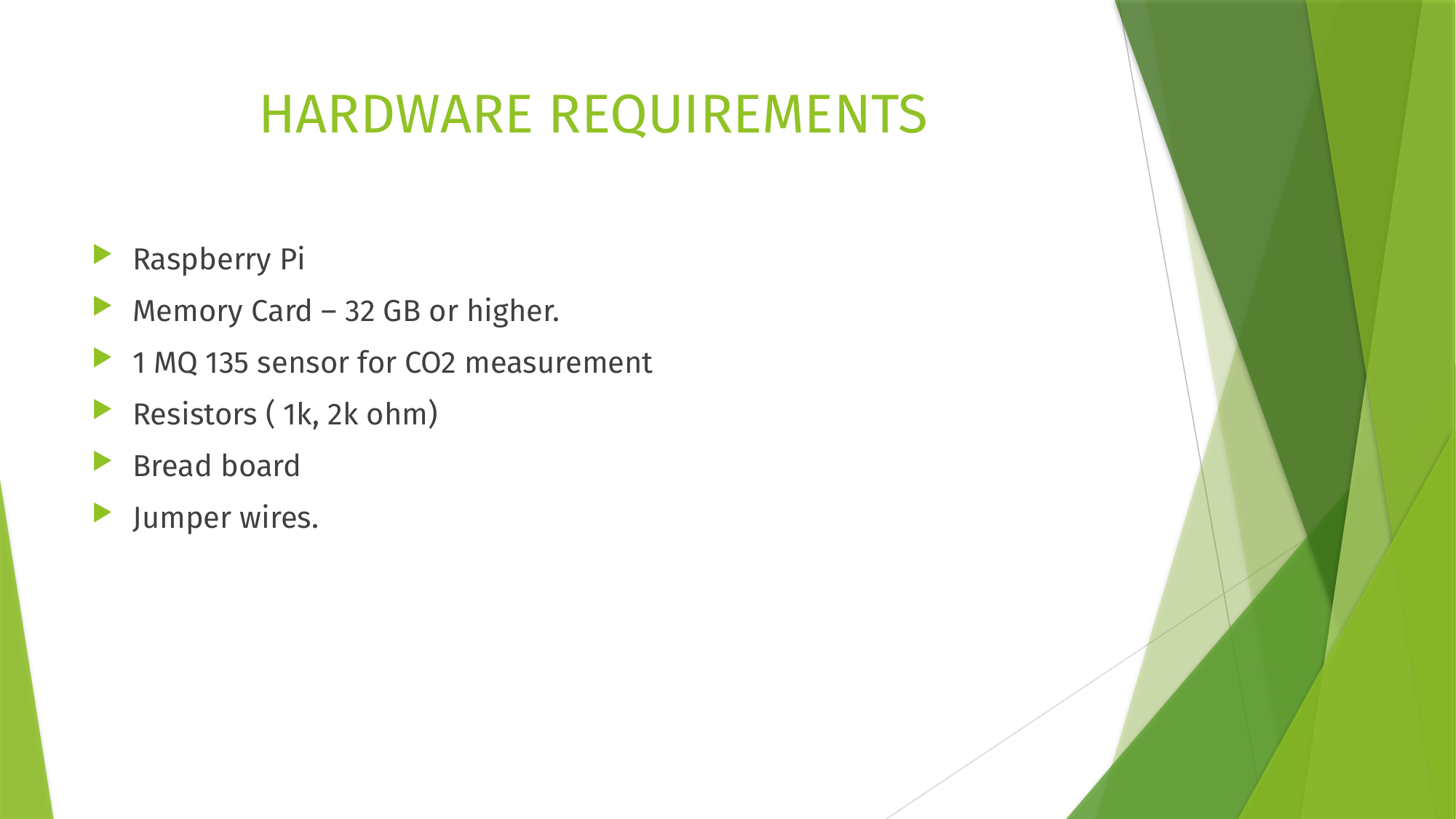

# HARDWARE REQUIREMENTS
Raspberry Pi
Memory Card – 32 GB or higher.
1 MQ 135 sensor for CO2 measurement
Resistors ( 1k, 2k ohm)
Bread board
Jumper wires.